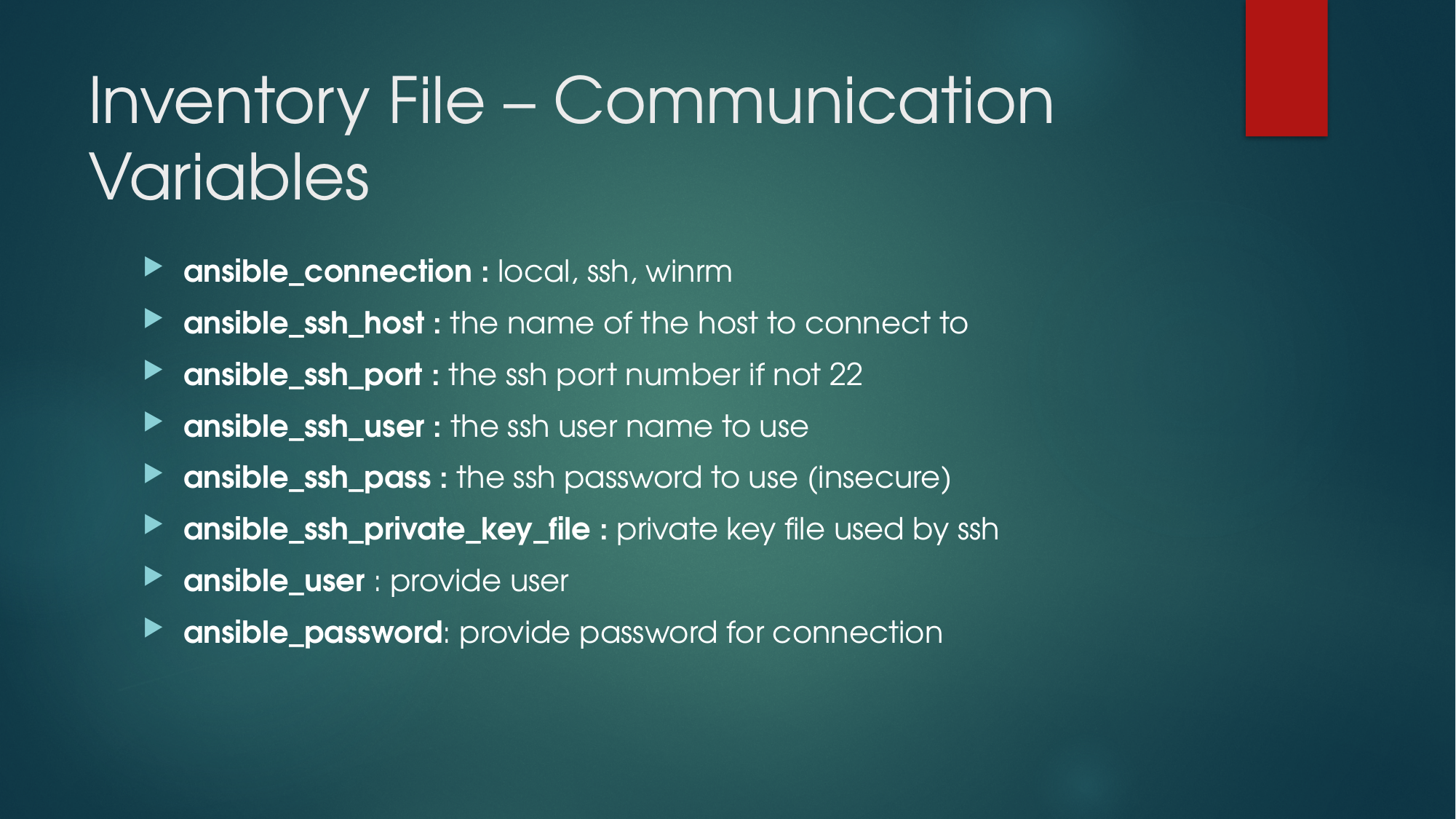

# Inventory File – Communication Variables
ansible_connection : local, ssh, winrm
ansible_ssh_host : the name of the host to connect to
ansible_ssh_port : the ssh port number if not 22
ansible_ssh_user : the ssh user name to use
ansible_ssh_pass : the ssh password to use (insecure)
ansible_ssh_private_key_file : private key file used by ssh
ansible_user : provide user
ansible_password: provide password for connection